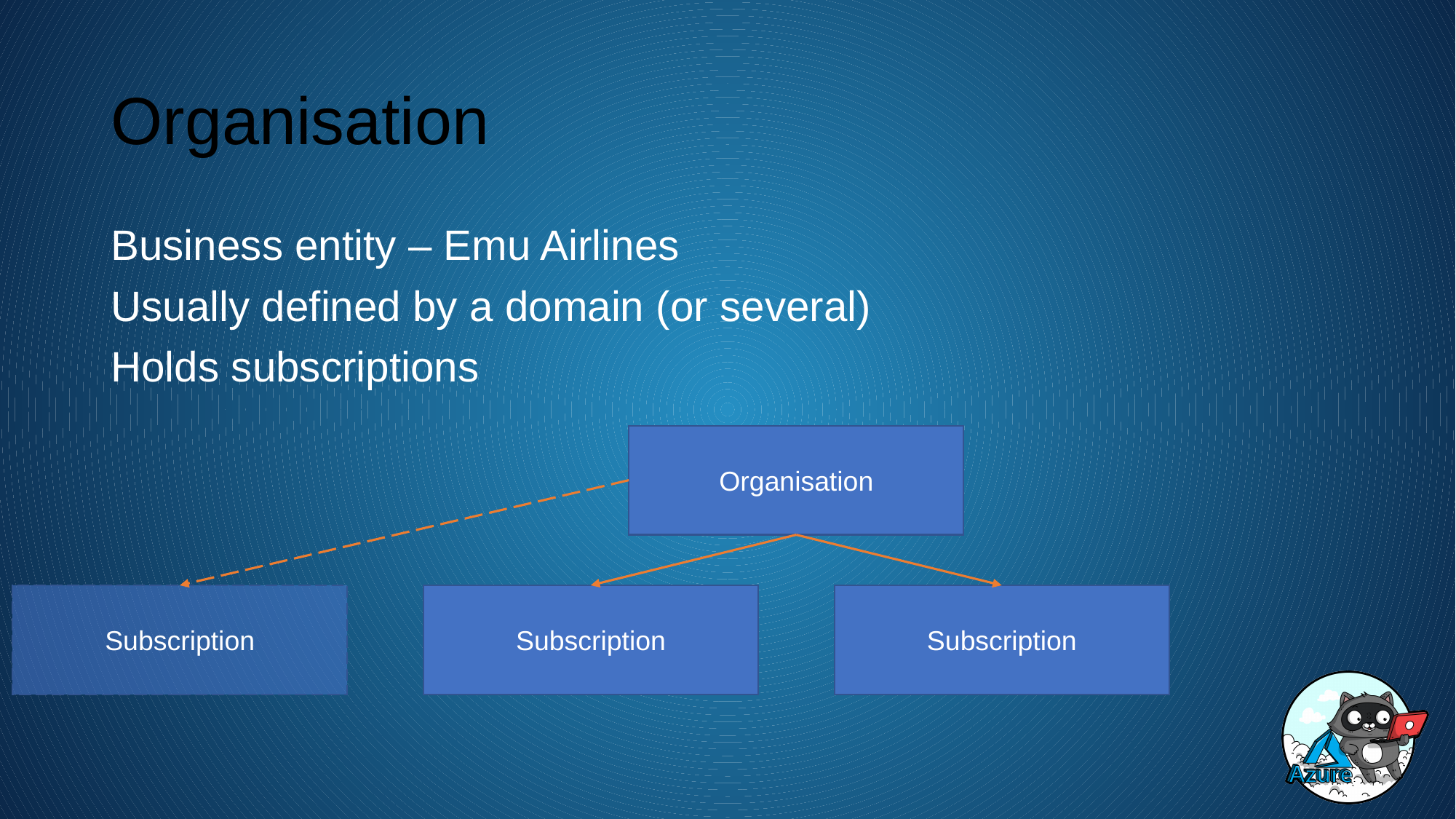

# Organisation
Business entity – Emu Airlines
Usually defined by a domain (or several)
Holds subscriptions

Organisation
Subscription
Subscription
Subscription